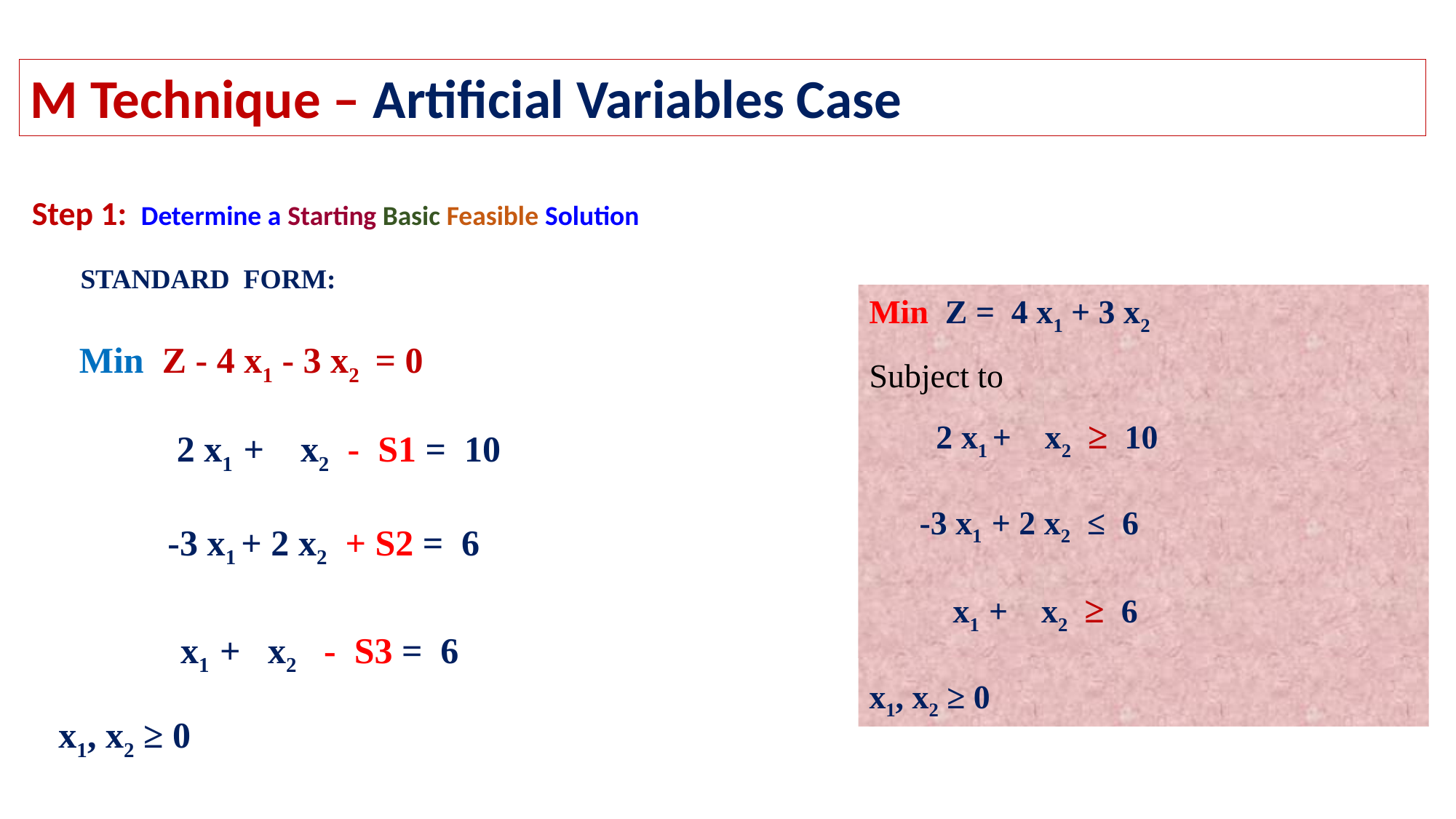

M Technique – Artificial Variables Case
Step 1:	Determine a Starting Basic Feasible Solution
 STANDARD  FORM:

Min  Z =  4 x1 + 3 x2
Subject to
        2 x1 +    x2  ≥  10

      -3 x1  + 2 x2  ≤  6
          x1  +    x2  ≥  6
x1, x2 ≥ 0

   Min  Z - 4 x1 - 3 x2   = 0

	 2 x1  +    x2  -  S1 =  10
	-3 x1 + 2 x2  + S2 =  6
	 x1  +   x2   -  S3 =  6
x1, x2 ≥ 0